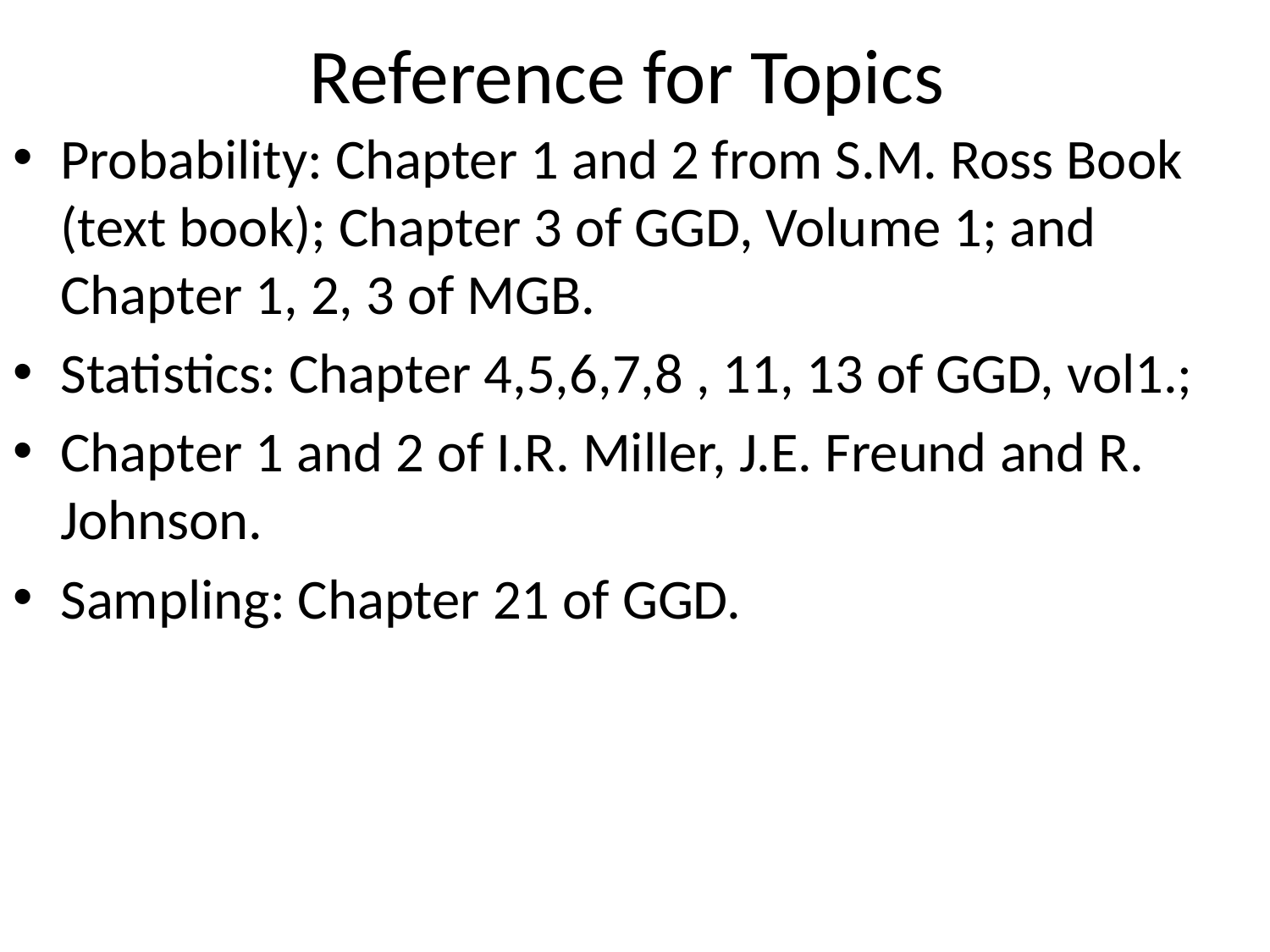

# Reference for Topics
Probability: Chapter 1 and 2 from S.M. Ross Book (text book); Chapter 3 of GGD, Volume 1; and Chapter 1, 2, 3 of MGB.
Statistics: Chapter 4,5,6,7,8 , 11, 13 of GGD, vol1.;
Chapter 1 and 2 of I.R. Miller, J.E. Freund and R. Johnson.
Sampling: Chapter 21 of GGD.